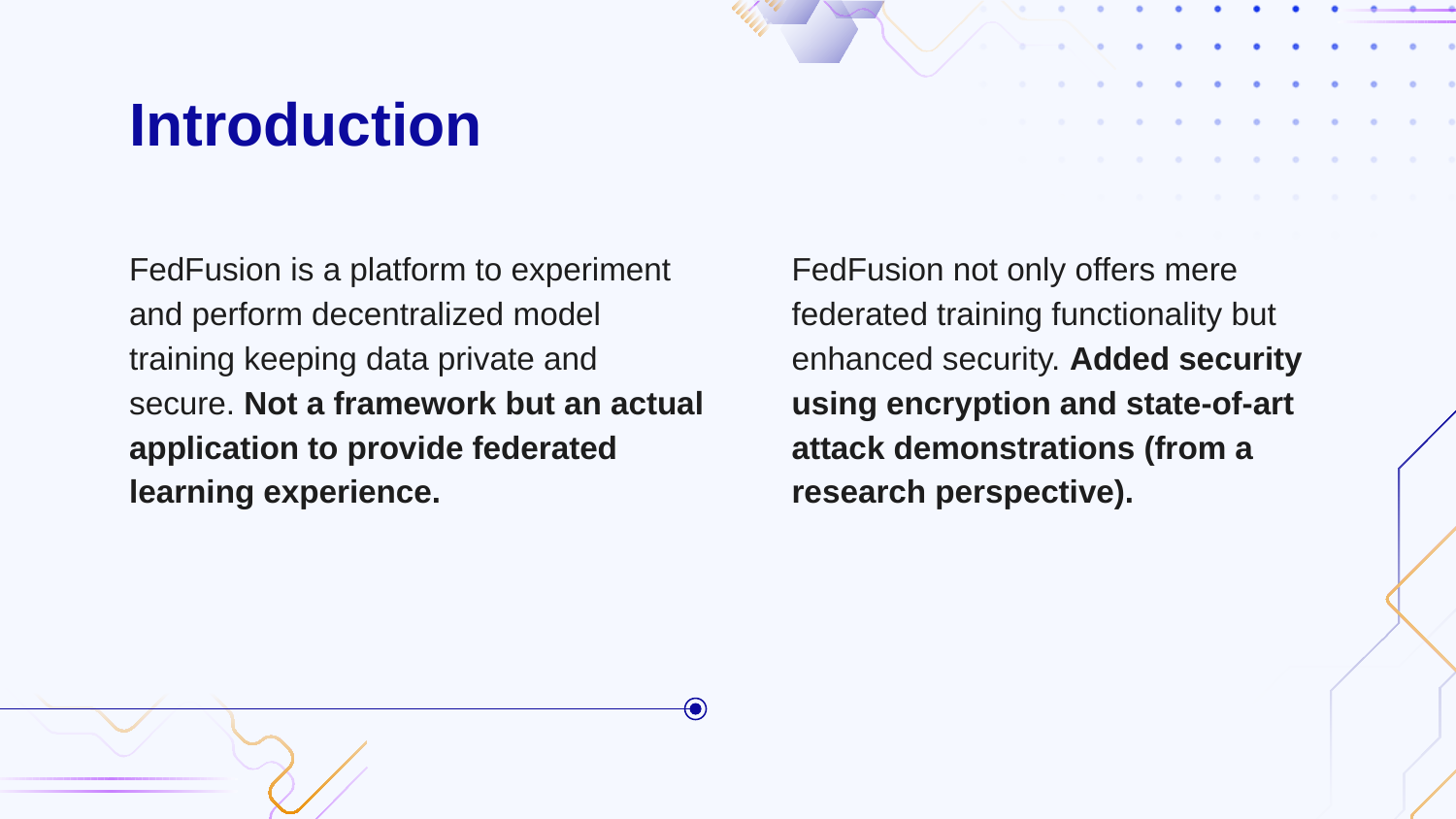

# Introduction
FedFusion is a platform to experiment and perform decentralized model training keeping data private and secure. Not a framework but an actual application to provide federated learning experience.
FedFusion not only offers mere federated training functionality but enhanced security. Added security using encryption and state-of-art attack demonstrations (from a research perspective).